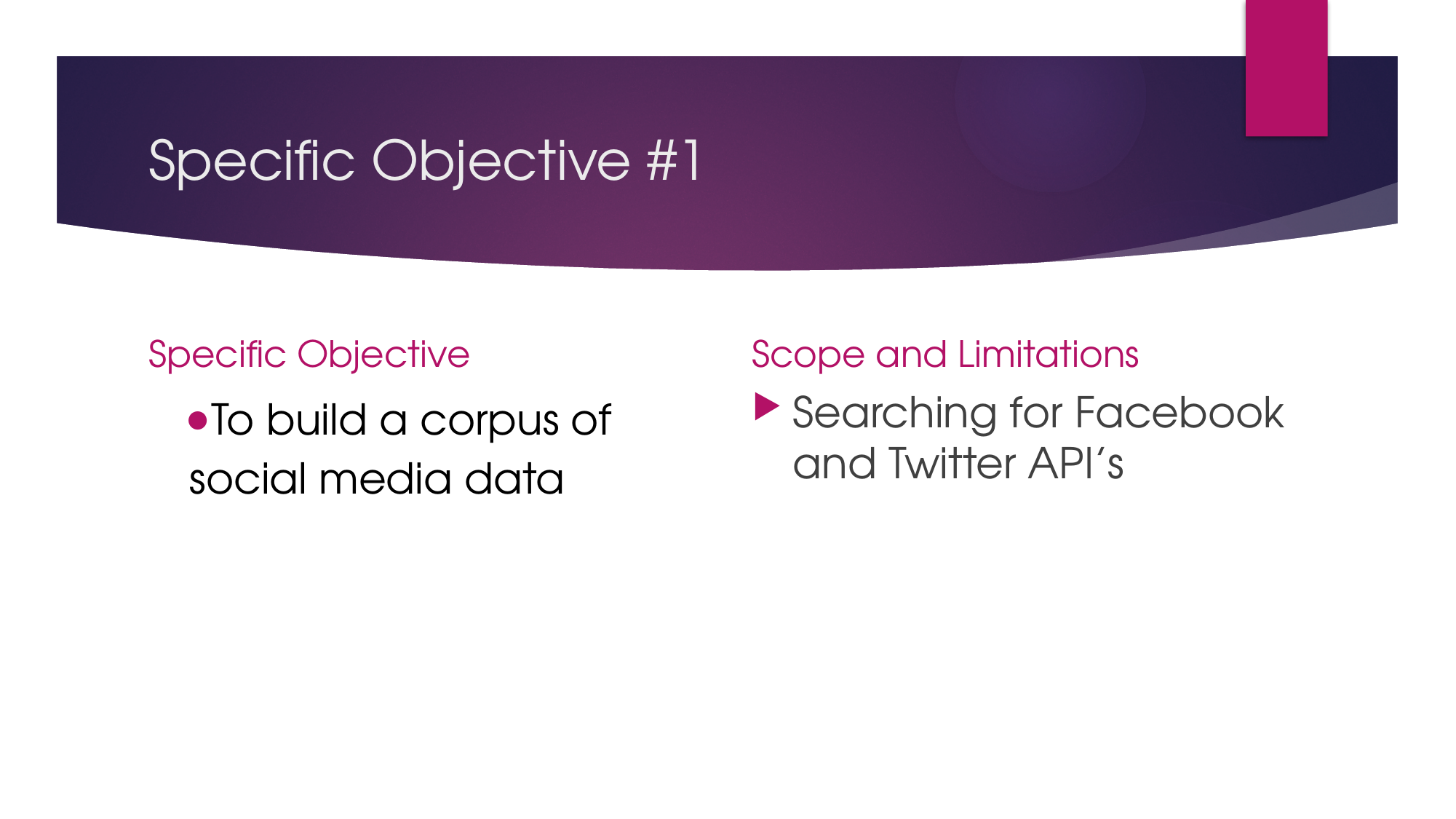

# Specific Objective #1
Specific Objective
Scope and Limitations
To build a corpus of social media data
Searching for Facebook and Twitter API’s